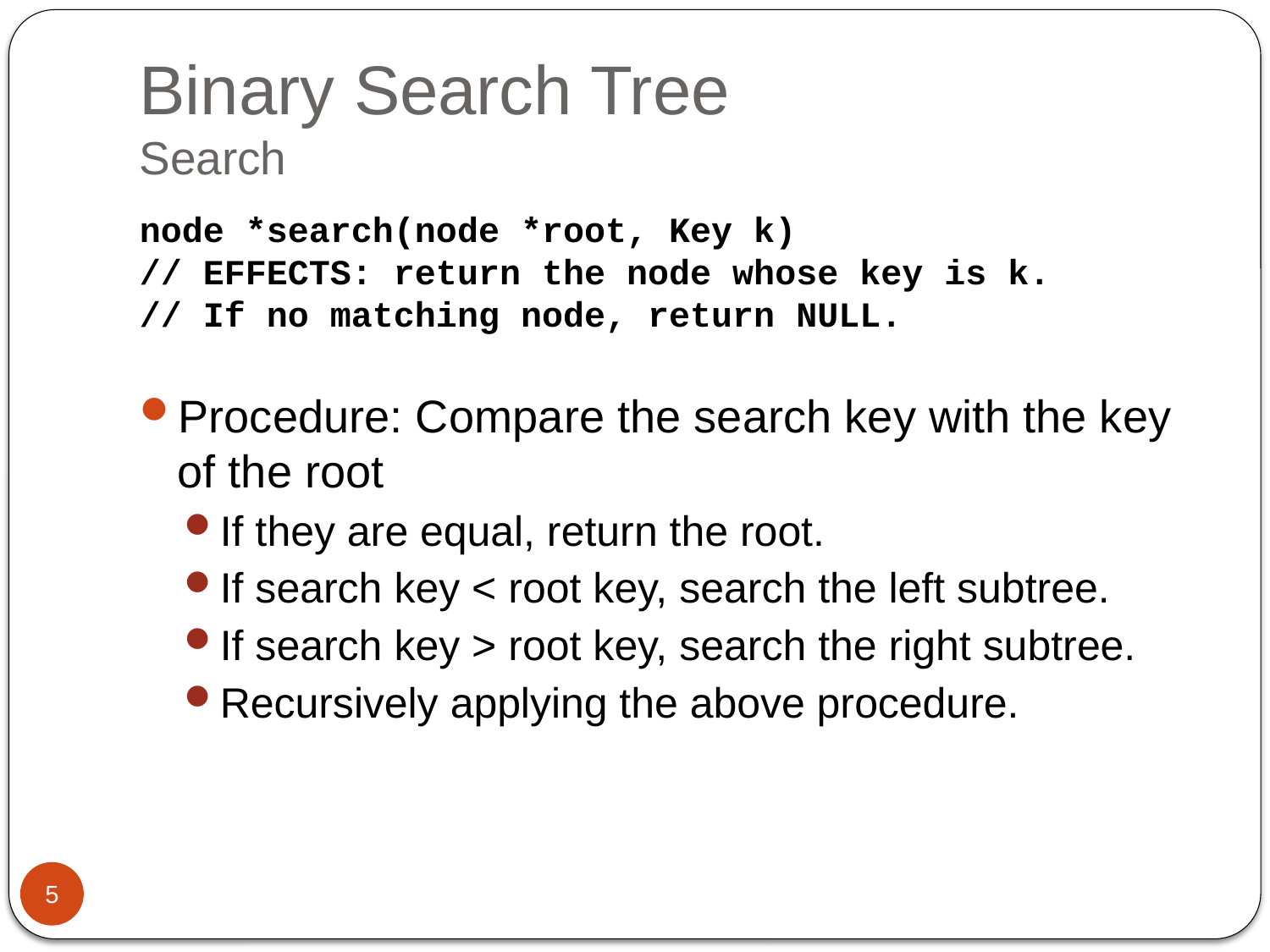

# Binary Search Tree Search
node *search(node *root, Key k)
// EFFECTS: return the node whose key is k.
// If no matching node, return NULL.

Procedure: Compare the search key with the key of the root
If they are equal, return the root.
If search key < root key, search the left subtree.
If search key > root key, search the right subtree.
Recursively applying the above procedure.

5